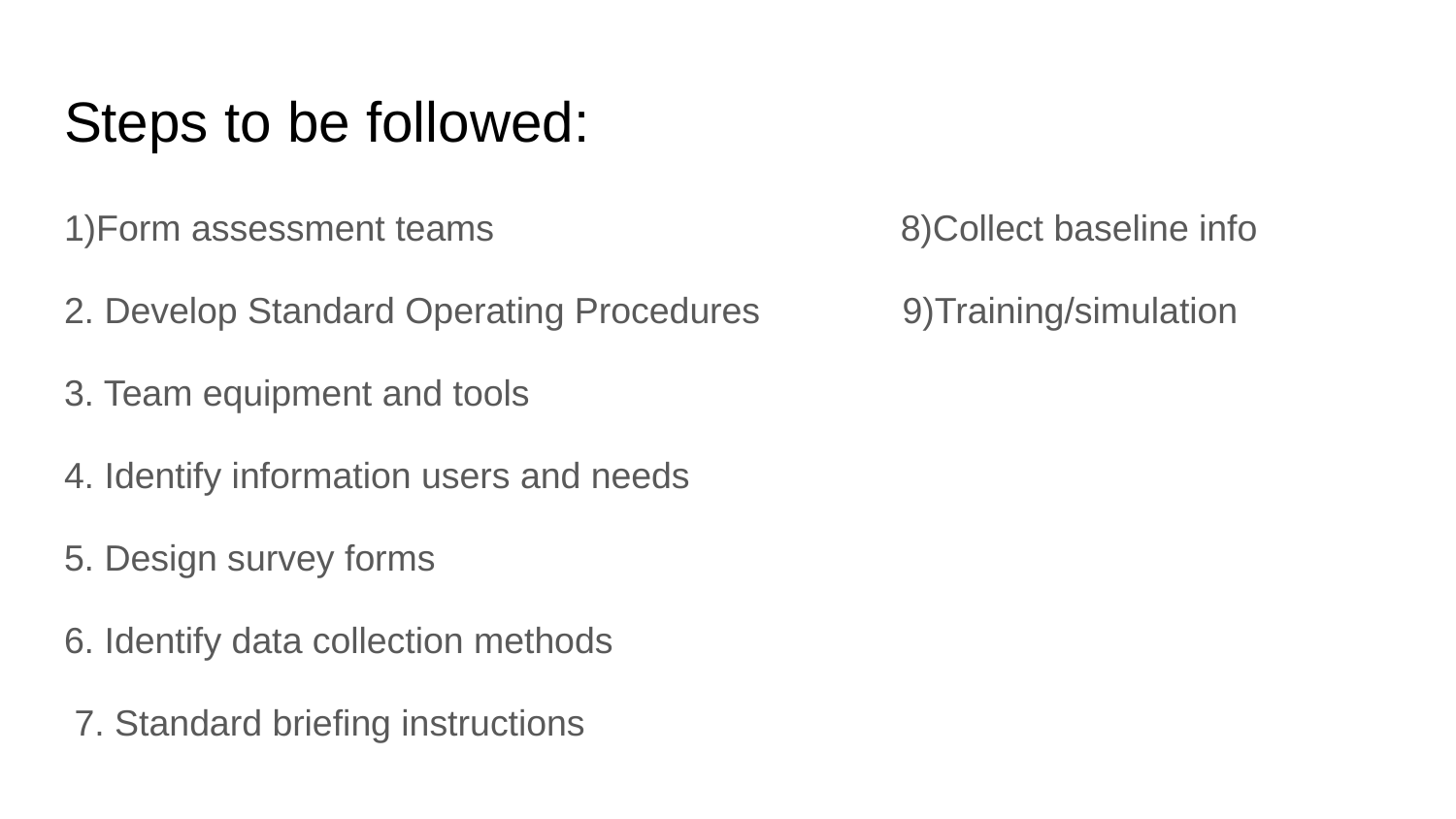

# Steps to be followed:
1)Form assessment teams                                        8)Collect baseline info
2. Develop Standard Operating Procedures              9)Training/simulation
3. Team equipment and tools
4. Identify information users and needs
5. Design survey forms
6. Identify data collection methods
 7. Standard briefing instructions